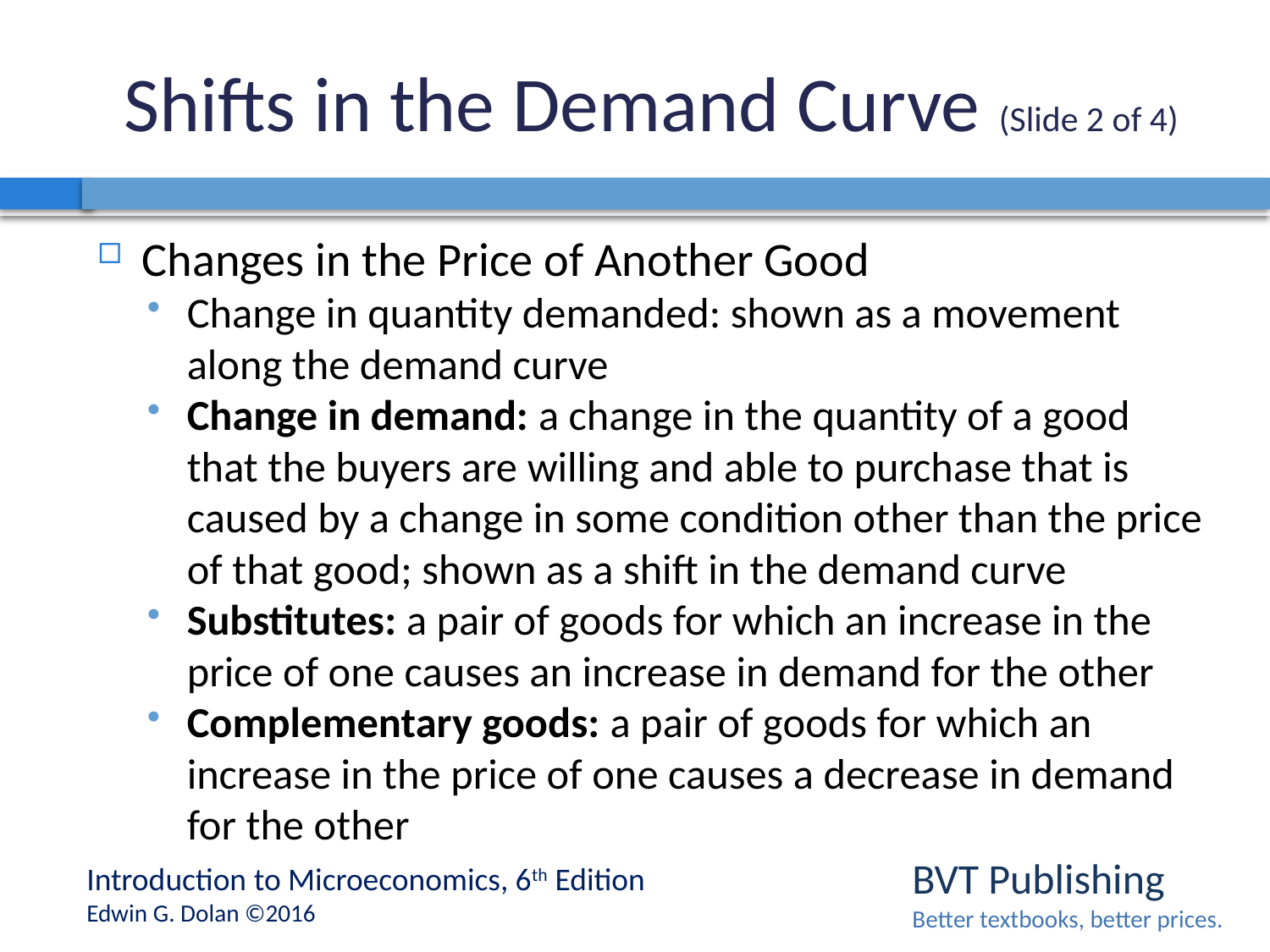

# Shifts in the Demand Curve (Slide 2 of 4)
Changes in the Price of Another Good
Change in quantity demanded: shown as a movement along the demand curve
Change in demand: a change in the quantity of a good that the buyers are willing and able to purchase that is caused by a change in some condition other than the price of that good; shown as a shift in the demand curve
Substitutes: a pair of goods for which an increase in the price of one causes an increase in demand for the other
Complementary goods: a pair of goods for which an increase in the price of one causes a decrease in demand for the other